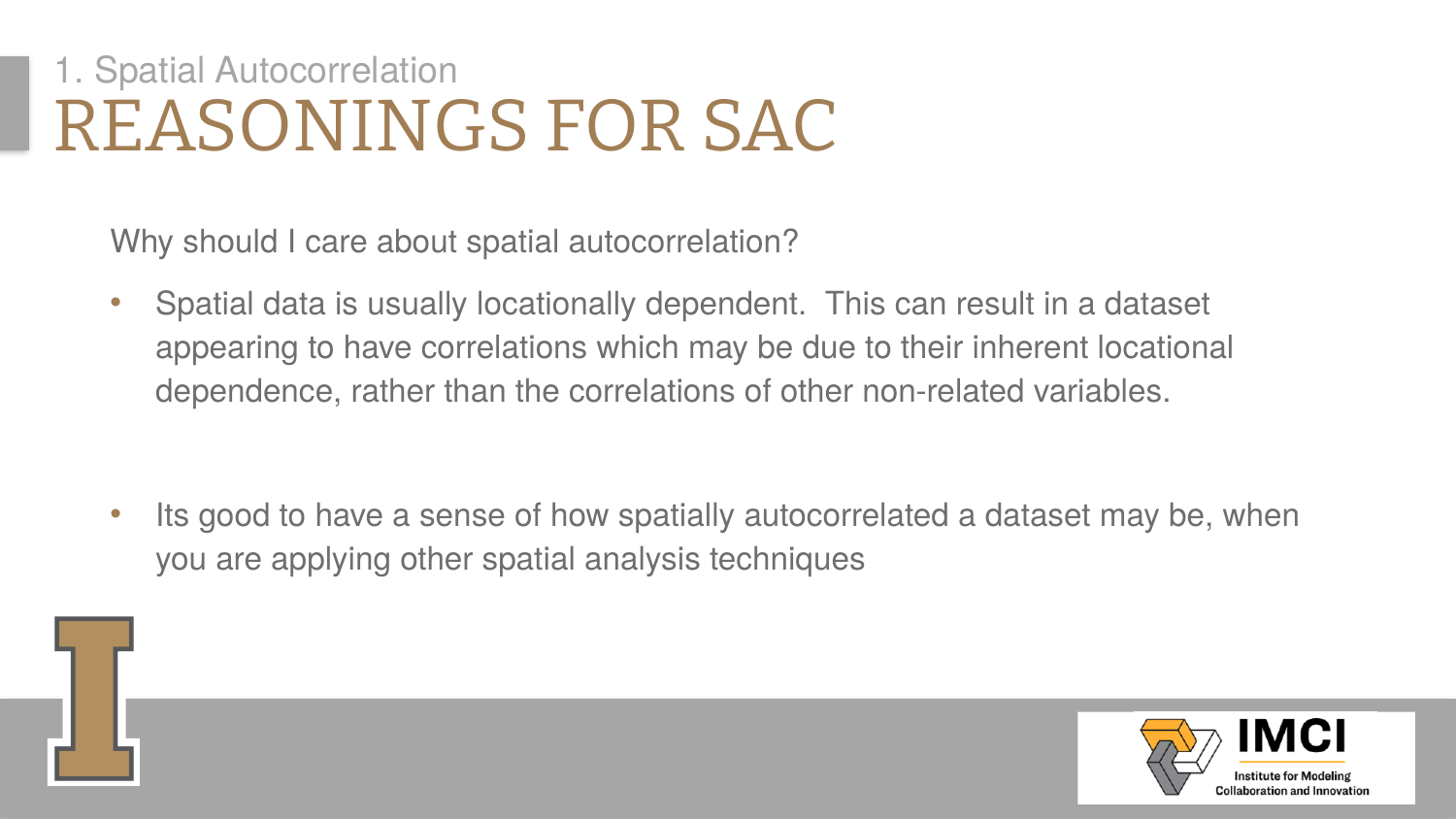

1. Spatial Autocorrelation

# Reasonings for SAC
Why should I care about spatial autocorrelation?
Spatial data is usually locationally dependent.  This can result in a dataset appearing to have correlations which may be due to their inherent locational dependence, rather than the correlations of other non-related variables.

Its good to have a sense of how spatially autocorrelated a dataset may be, when you are applying other spatial analysis techniques